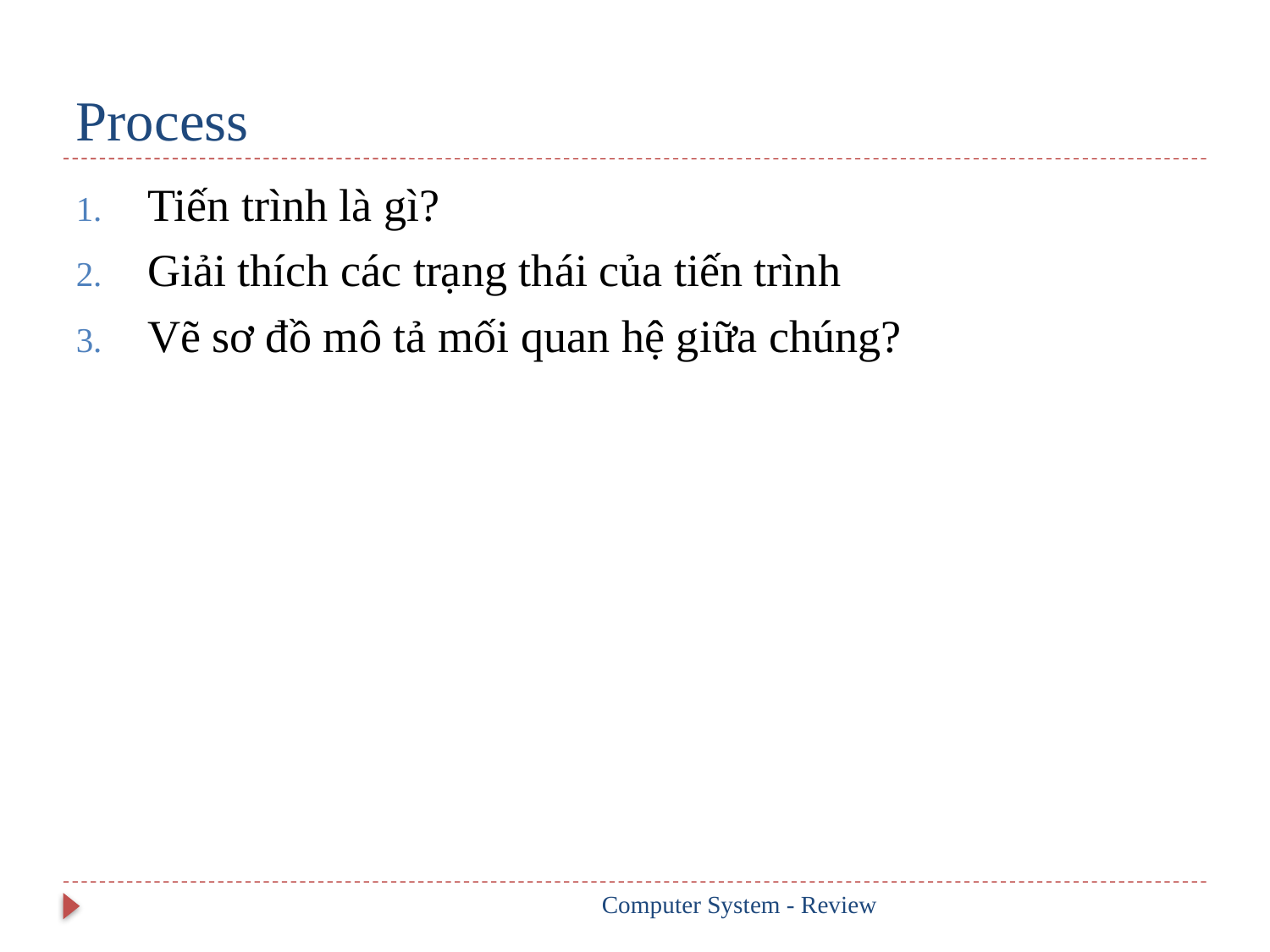

# Process
Tiến trình là gì?
Giải thích các trạng thái của tiến trình
Vẽ sơ đồ mô tả mối quan hệ giữa chúng?

Computer System - Review